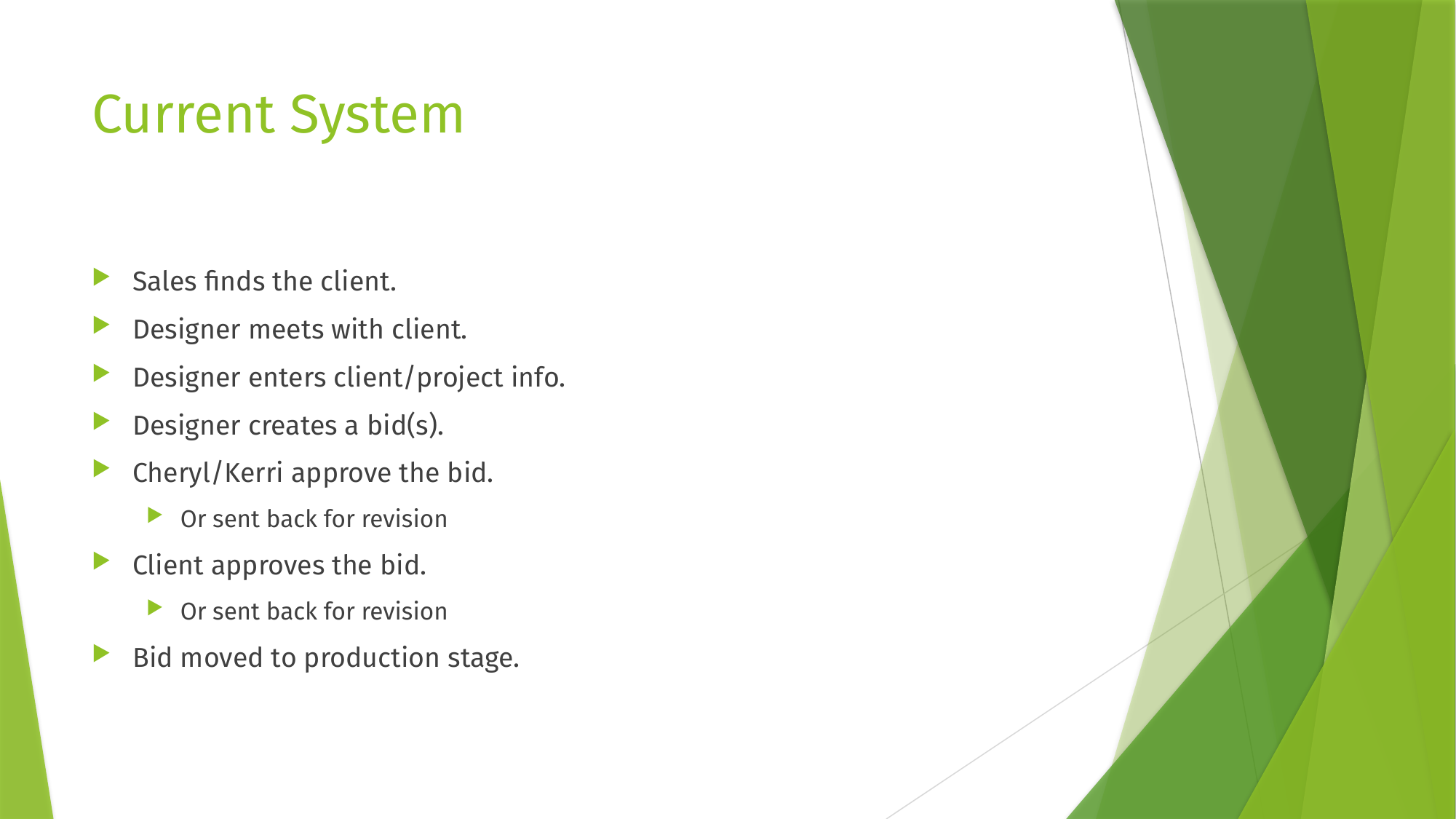

# Current System
Sales finds the client.
Designer meets with client.
Designer enters client/project info.
Designer creates a bid(s).
Cheryl/Kerri approve the bid.
Or sent back for revision
Client approves the bid.
Or sent back for revision
Bid moved to production stage.